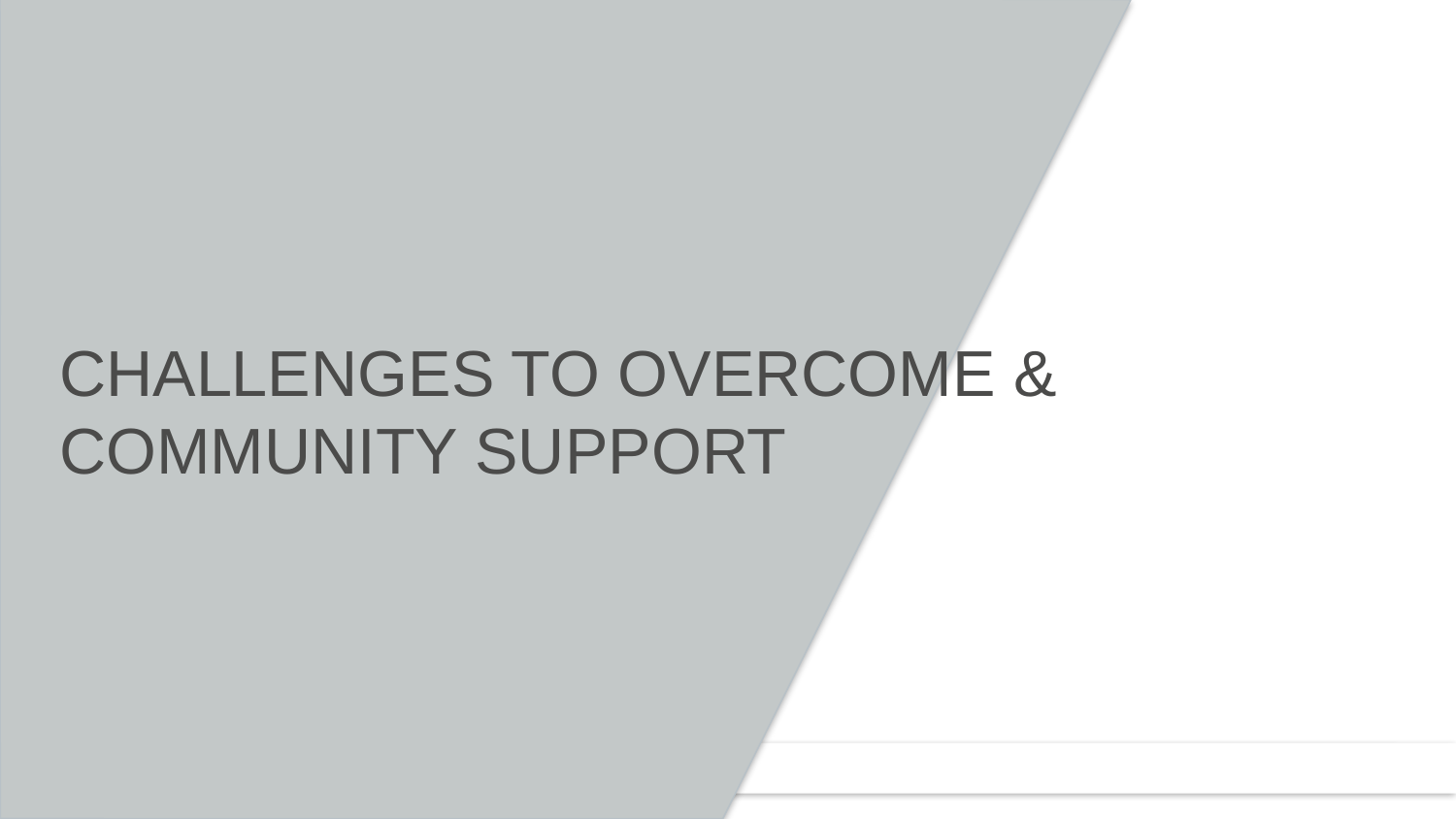

# Challenges to overcome & Community support